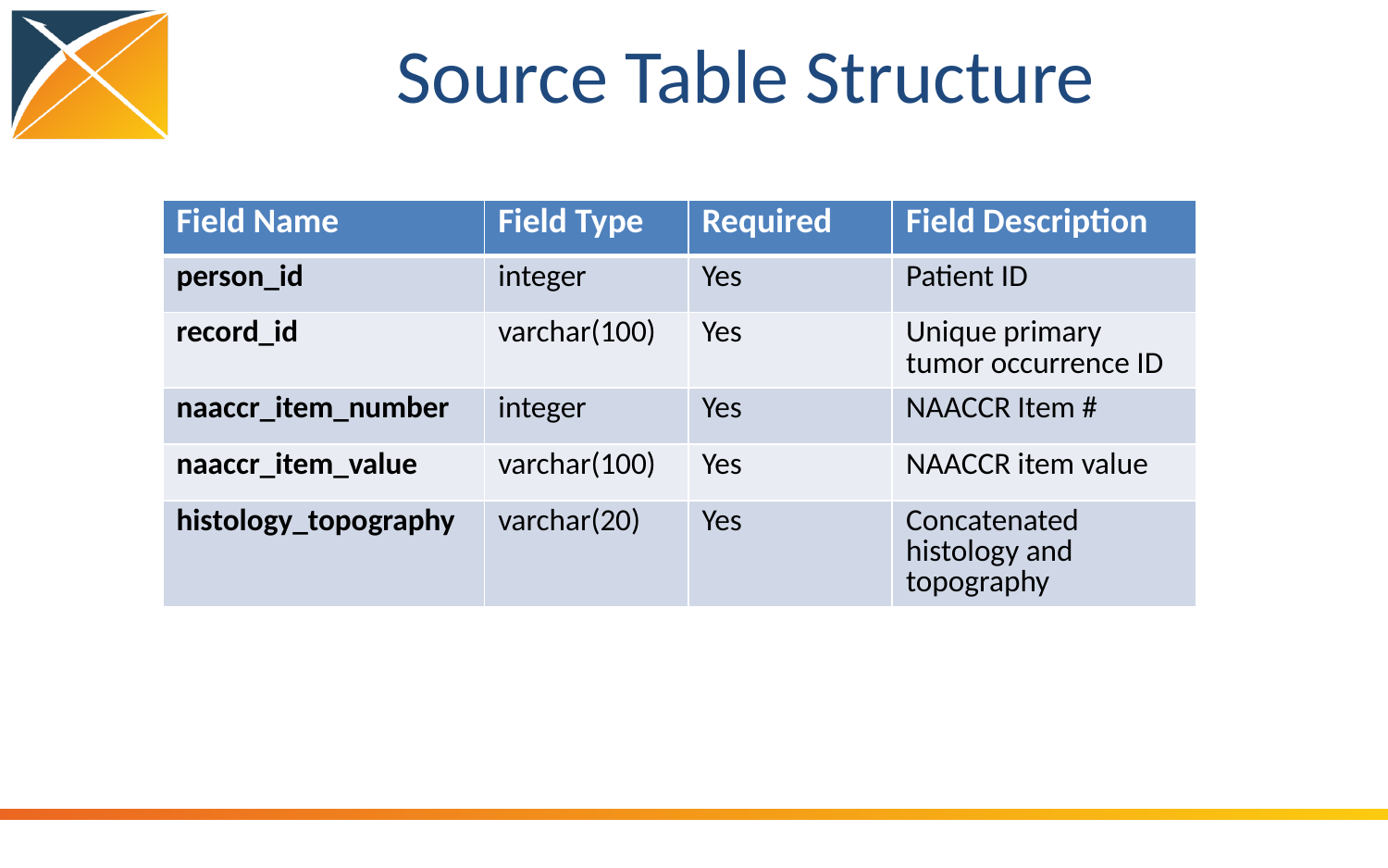

# Source Table Structure
| Field Name | Field Type | Required | Field Description |
| --- | --- | --- | --- |
| person\_id | integer | Yes | Patient ID |
| record\_id | varchar(100) | Yes | Unique primary tumor occurrence ID |
| naaccr\_item\_number | integer | Yes | NAACCR Item # |
| naaccr\_item\_value | varchar(100) | Yes | NAACCR item value |
| histology\_topography | varchar(20) | Yes | Concatenated histology and topography |